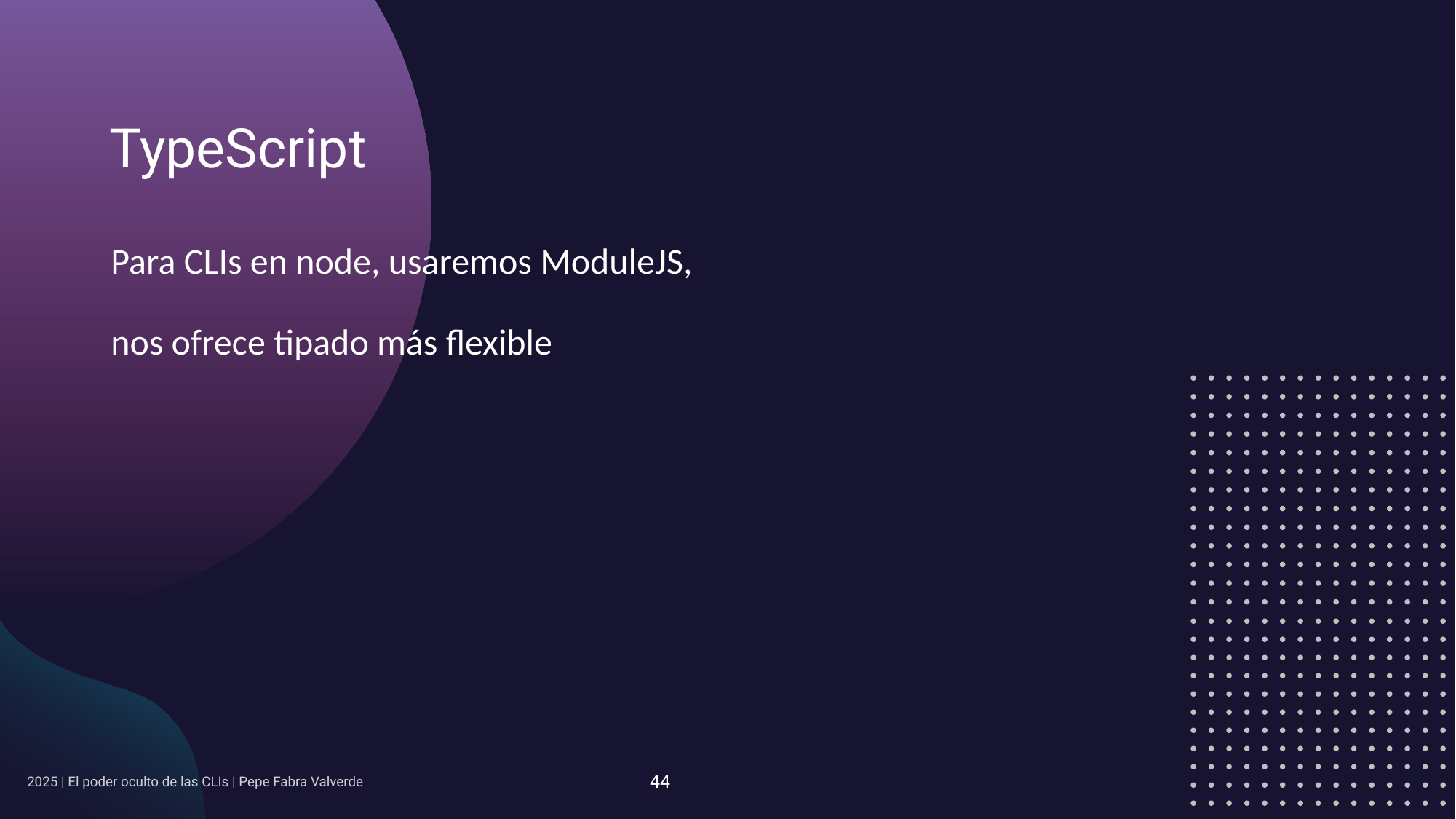

# TypeScript
Para CLIs en node, usaremos ModuleJS,
nos ofrece tipado más flexible
2025 | El poder oculto de las CLIs | Pepe Fabra Valverde